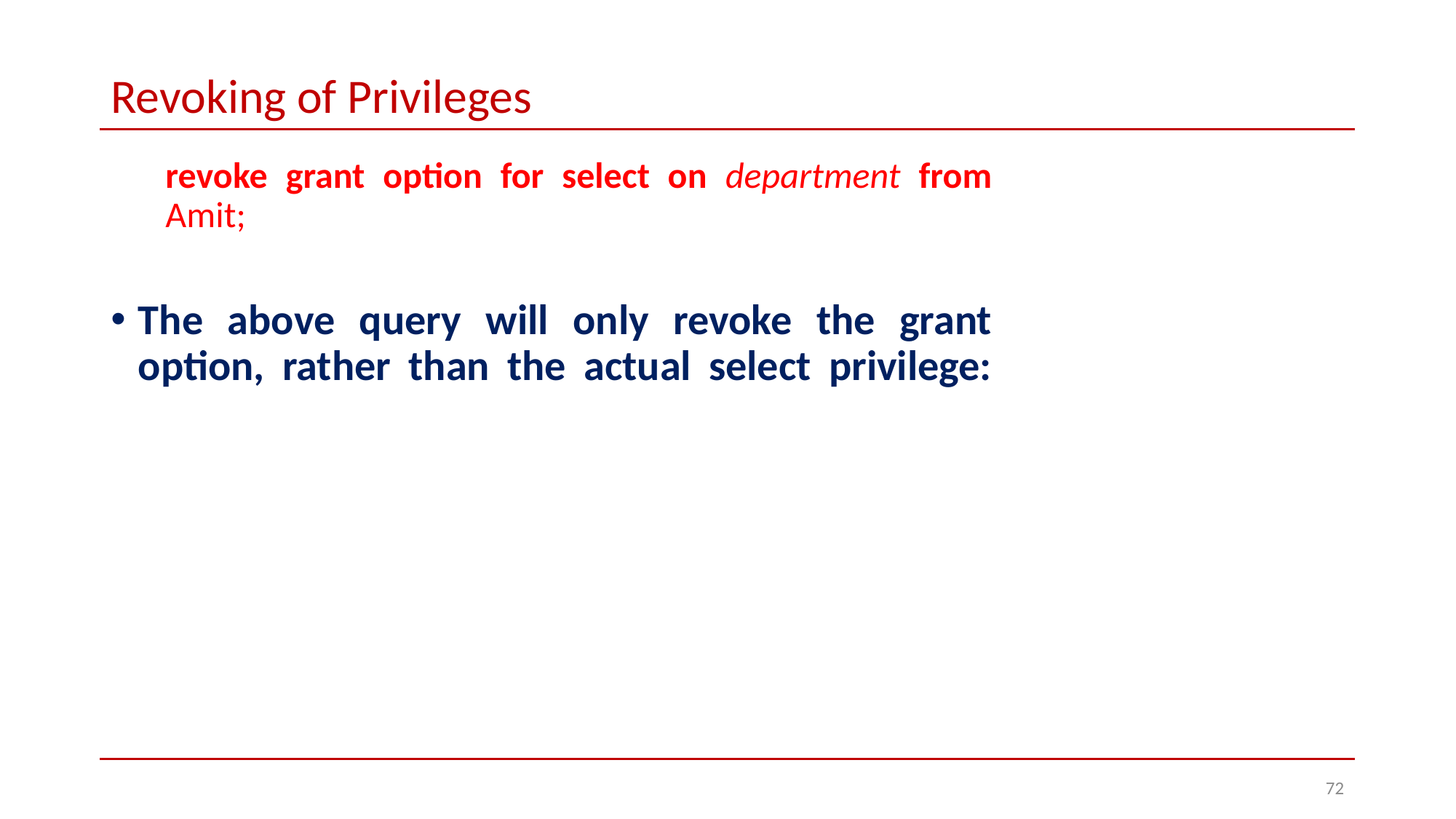

# Revoking of Privileges
revoke grant option for select on department from Amit;

The above query will only revoke the grant option, rather than the actual select privilege:
72